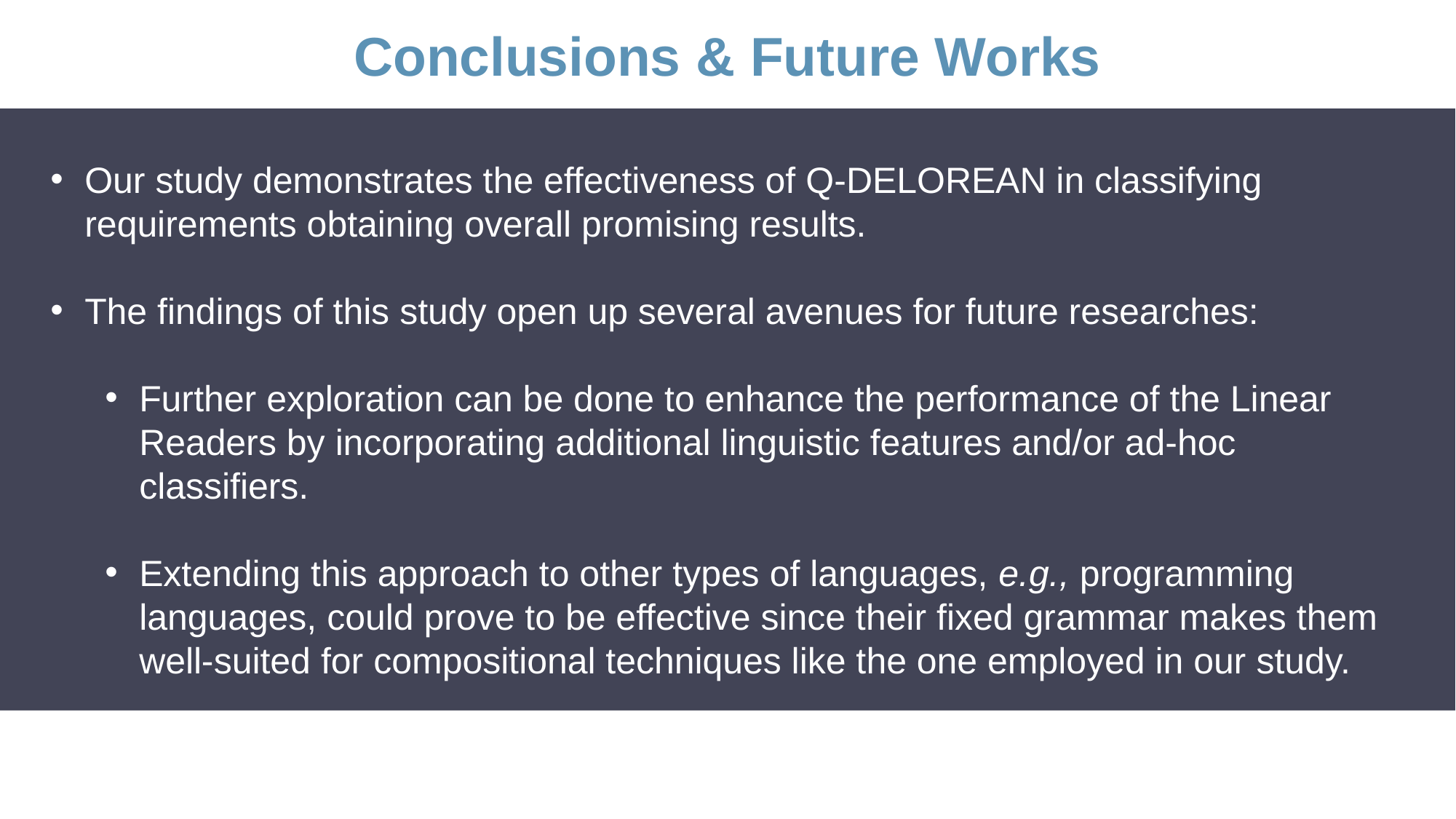

Conclusions & Future Works
Our study demonstrates the effectiveness of Q-DELOREAN in classifying requirements obtaining overall promising results.

The findings of this study open up several avenues for future researches:

Further exploration can be done to enhance the performance of the Linear Readers by incorporating additional linguistic features and/or ad-hoc classifiers.

Extending this approach to other types of languages, e.g., programming languages, could prove to be effective since their fixed grammar makes them well-suited for compositional techniques like the one employed in our study.